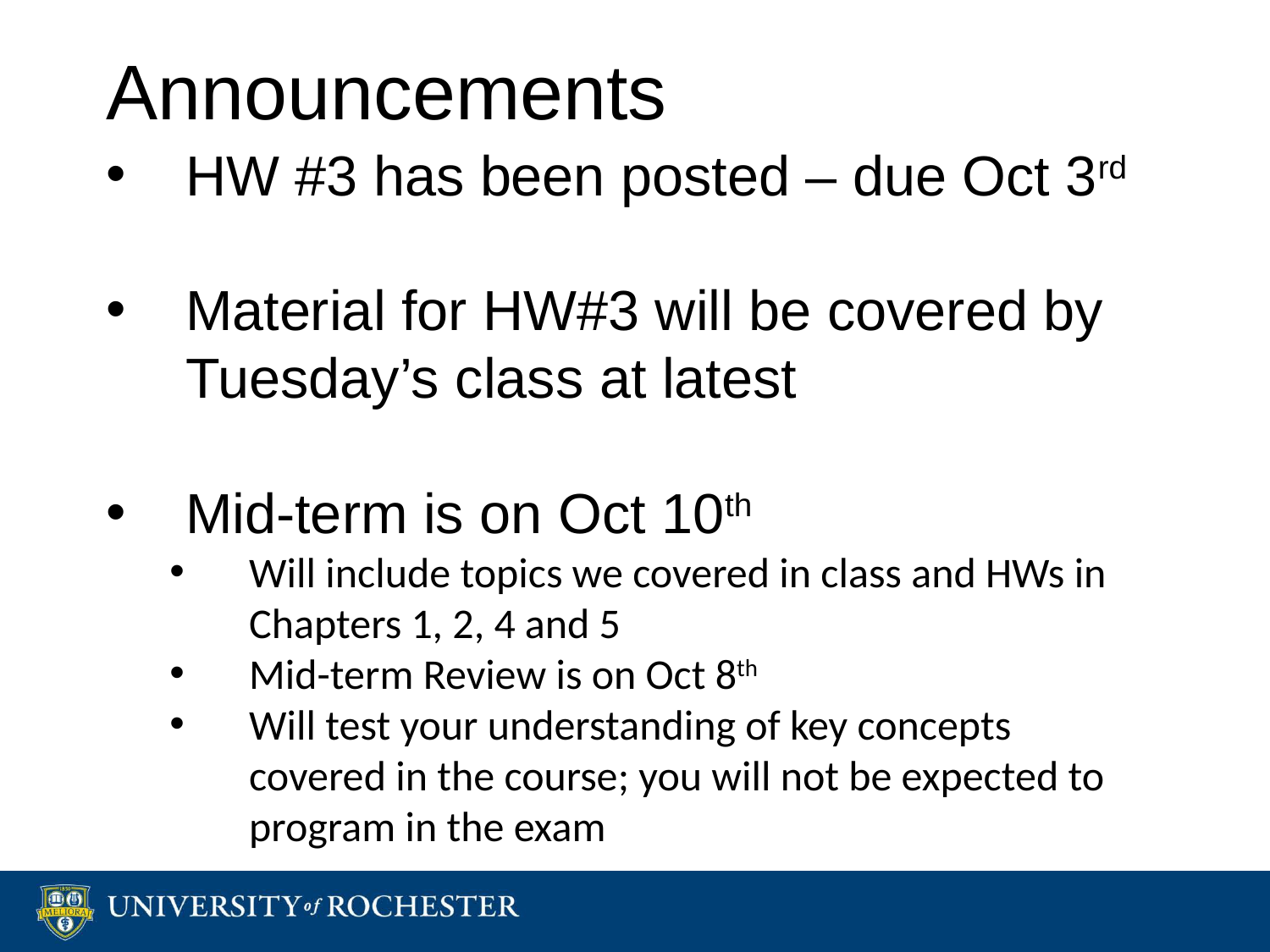

# Announcements
HW #3 has been posted – due Oct 3rd

Material for HW#3 will be covered by Tuesday’s class at latest

Mid-term is on Oct 10th
Will include topics we covered in class and HWs in Chapters 1, 2, 4 and 5
Mid-term Review is on Oct 8th
Will test your understanding of key concepts covered in the course; you will not be expected to program in the exam